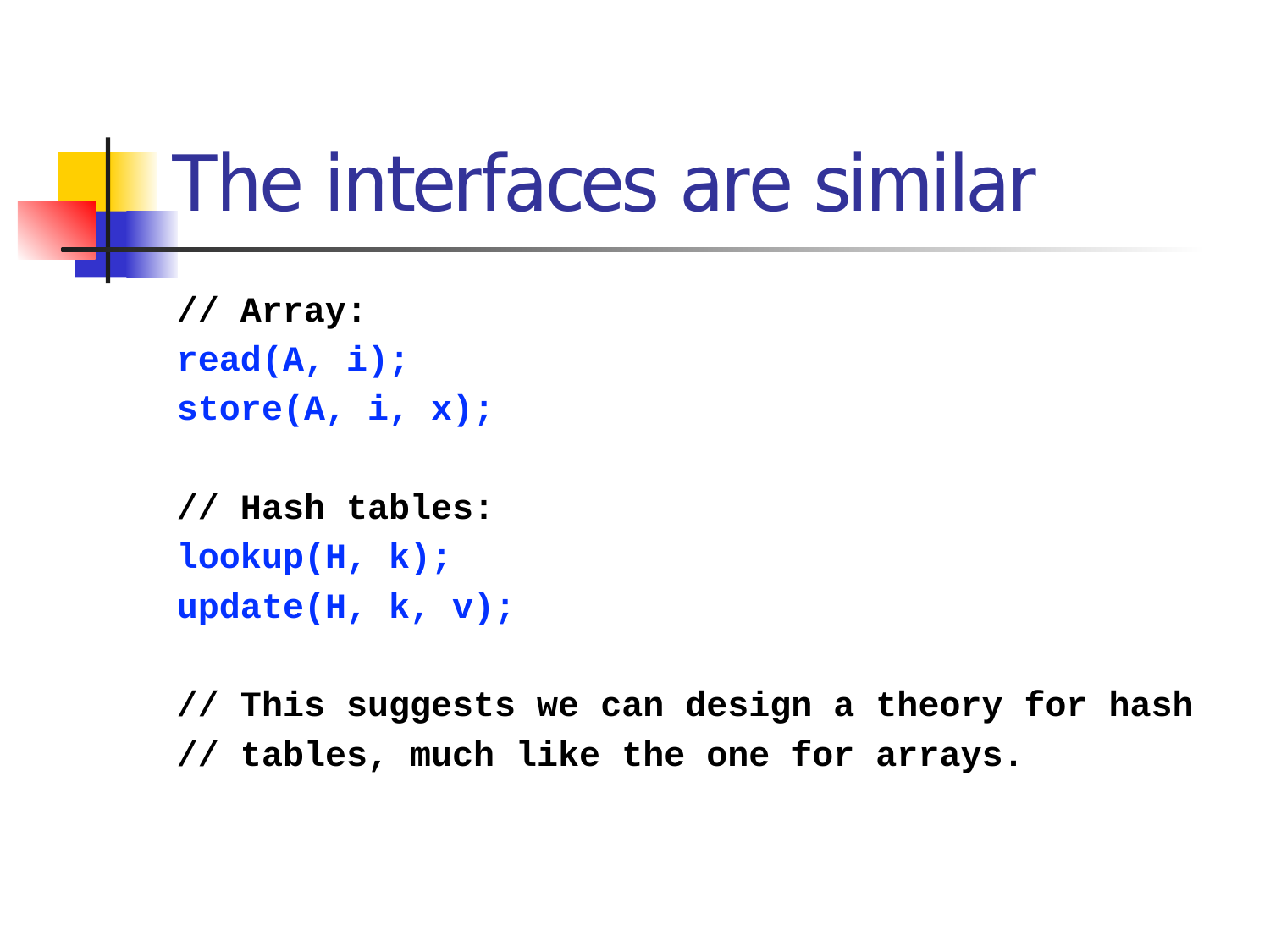

# The interfaces are similar
// Array:
read(A, i);
store(A, i, x);

// Hash tables:
lookup(H, k);
update(H, k, v);

// This suggests we can design a theory for hash
// tables, much like the one for arrays.